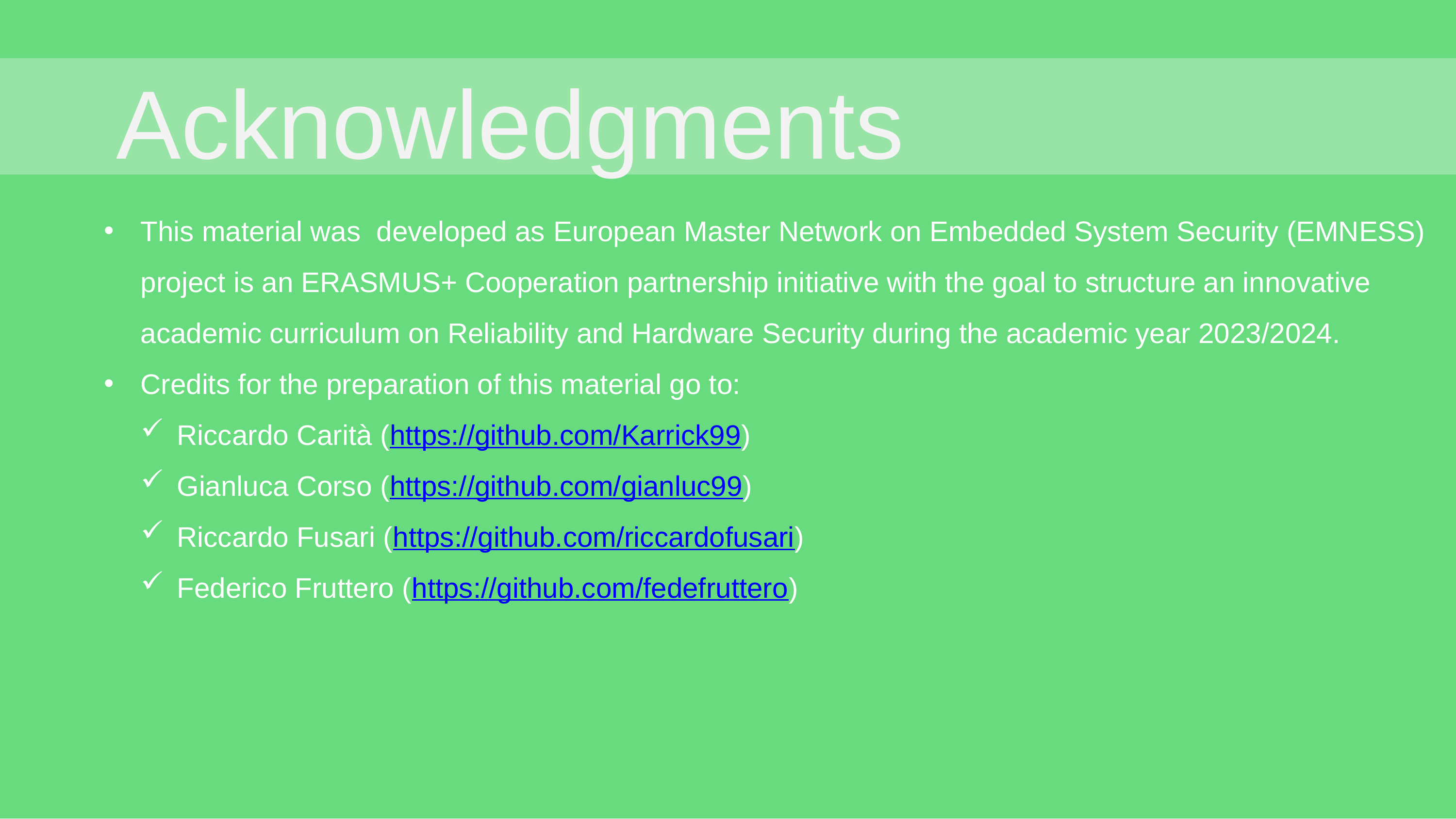

Acknowledgments

This material was  developed as European Master Network on Embedded System Security (EMNESS) project is an ERASMUS+ Cooperation partnership initiative with the goal to structure an innovative academic curriculum on Reliability and Hardware Security during the academic year 2023/2024.
Credits for the preparation of this material go to:
Riccardo Carità (https://github.com/Karrick99)
Gianluca Corso (https://github.com/gianluc99)
Riccardo Fusari (https://github.com/riccardofusari)
Federico Fruttero (https://github.com/fedefruttero)